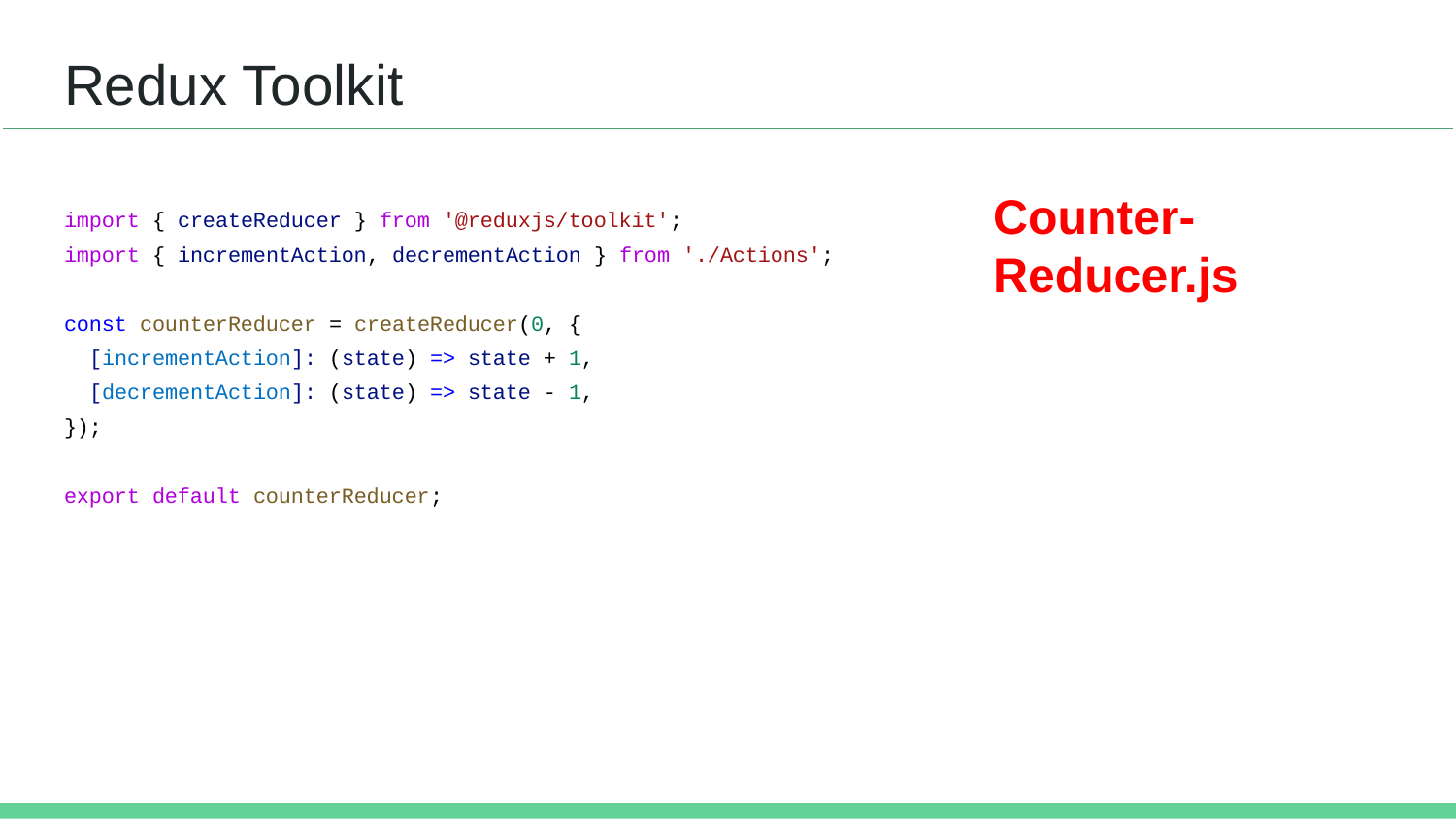

# Redux Toolkit

Counter-Reducer.js
import { createReducer } from '@reduxjs/toolkit';
import { incrementAction, decrementAction } from './Actions';

const counterReducer = createReducer(0, {
  [incrementAction]: (state) => state + 1,
  [decrementAction]: (state) => state - 1,
});

export default counterReducer;